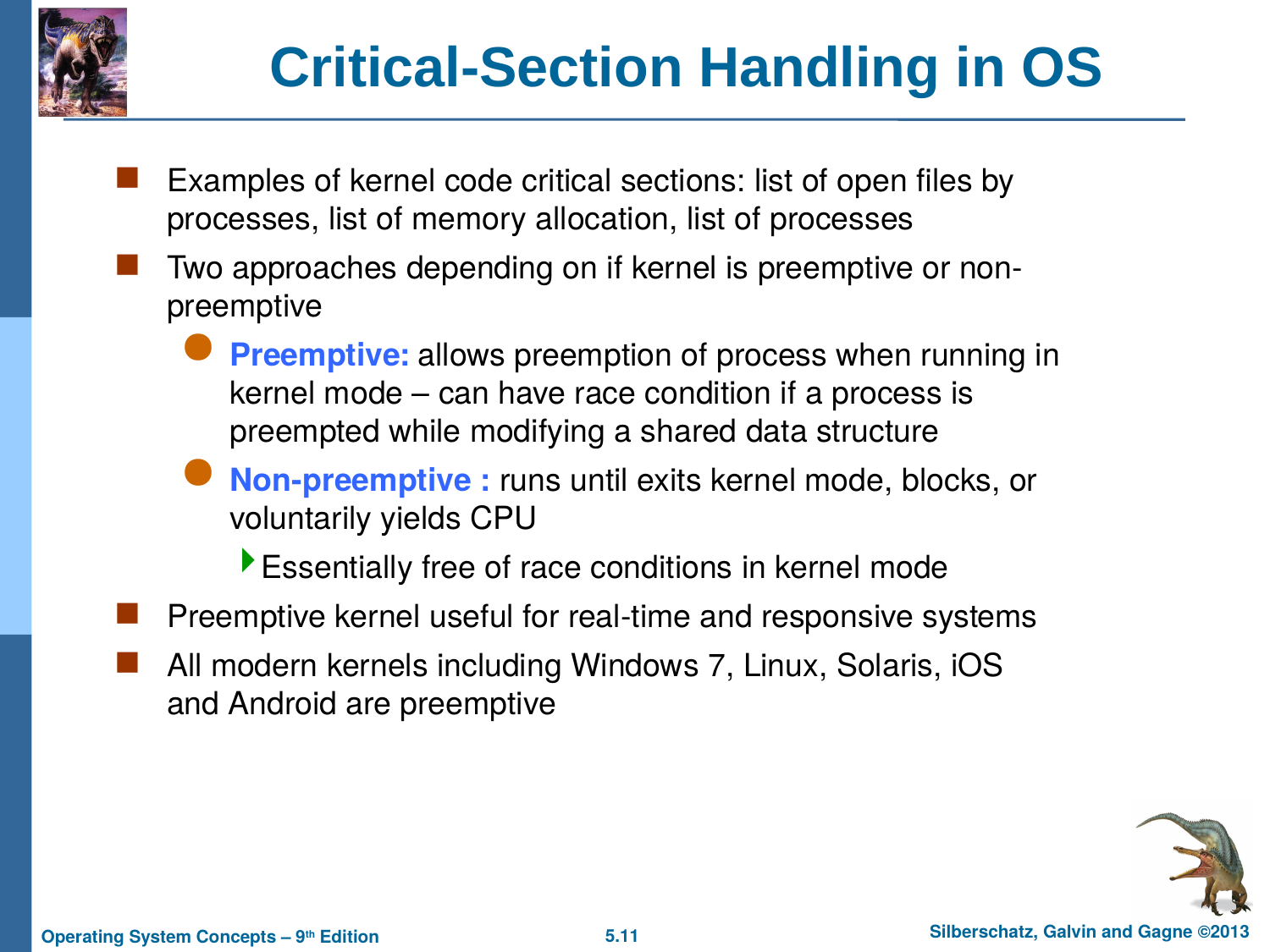

# Critical-Section Handling in OS
Examples of kernel code critical sections: list of open files by processes, list of memory allocation, list of processes
Two approaches depending on if kernel is preemptive or non-  preemptive
Preemptive: allows preemption of process when running in kernel mode – can have race condition if a process is preempted while modifying a shared data structure
Non-preemptive : runs until exits kernel mode, blocks, or voluntarily yields CPU
Essentially free of race conditions in kernel mode
Preemptive kernel useful for real-time and responsive systems
All modern kernels including Windows 7, Linux, Solaris, iOS and Android are preemptive